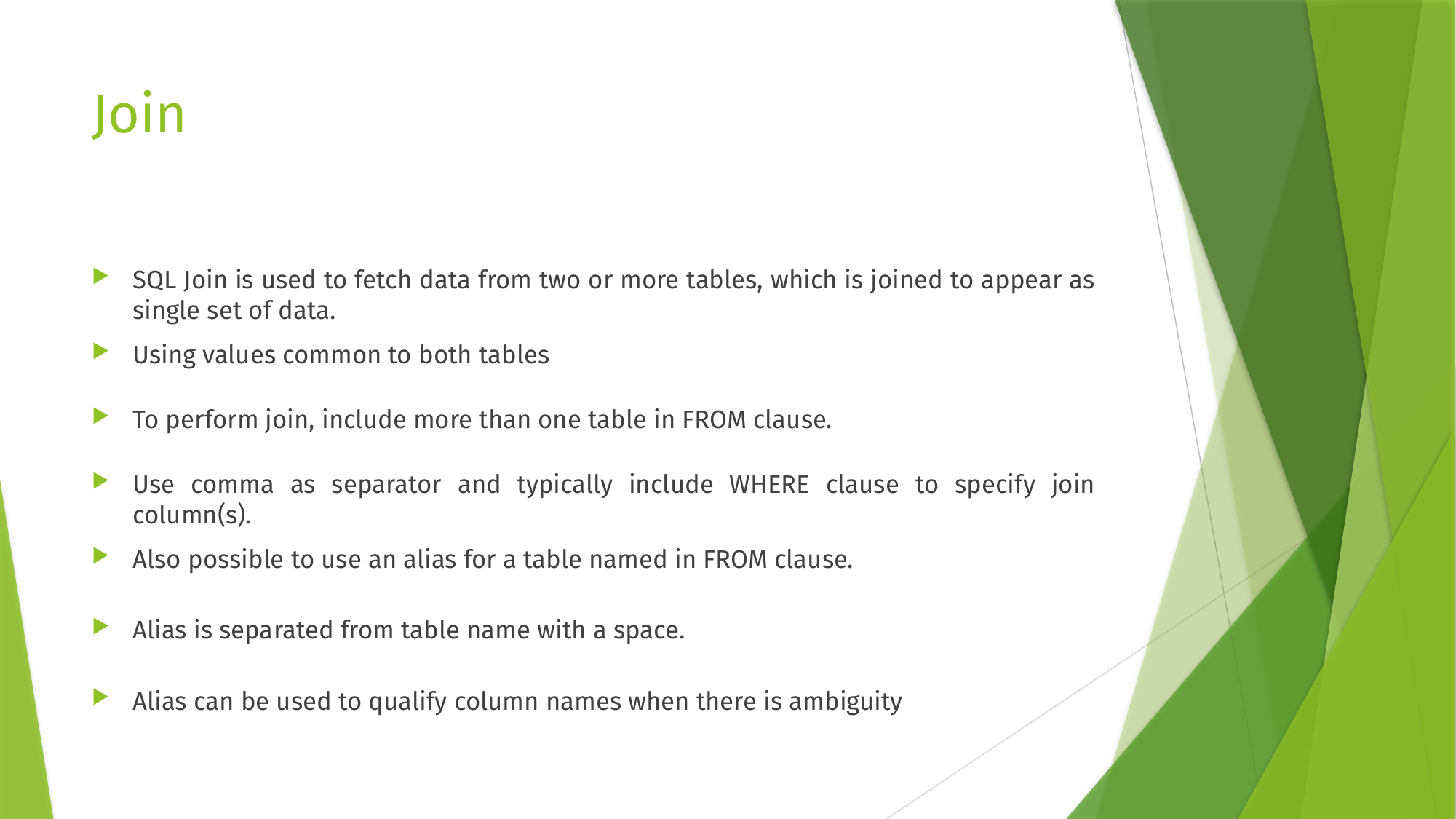

# Join
SQL Join is used to fetch data from two or more tables, which is joined to appear as single set of data.
Using values common to both tables

To perform join, include more than one table in FROM clause.

Use comma as separator and typically include WHERE clause to specify join column(s).
Also possible to use an alias for a table named in FROM clause.

Alias is separated from table name with a space.

Alias can be used to qualify column names when there is ambiguity